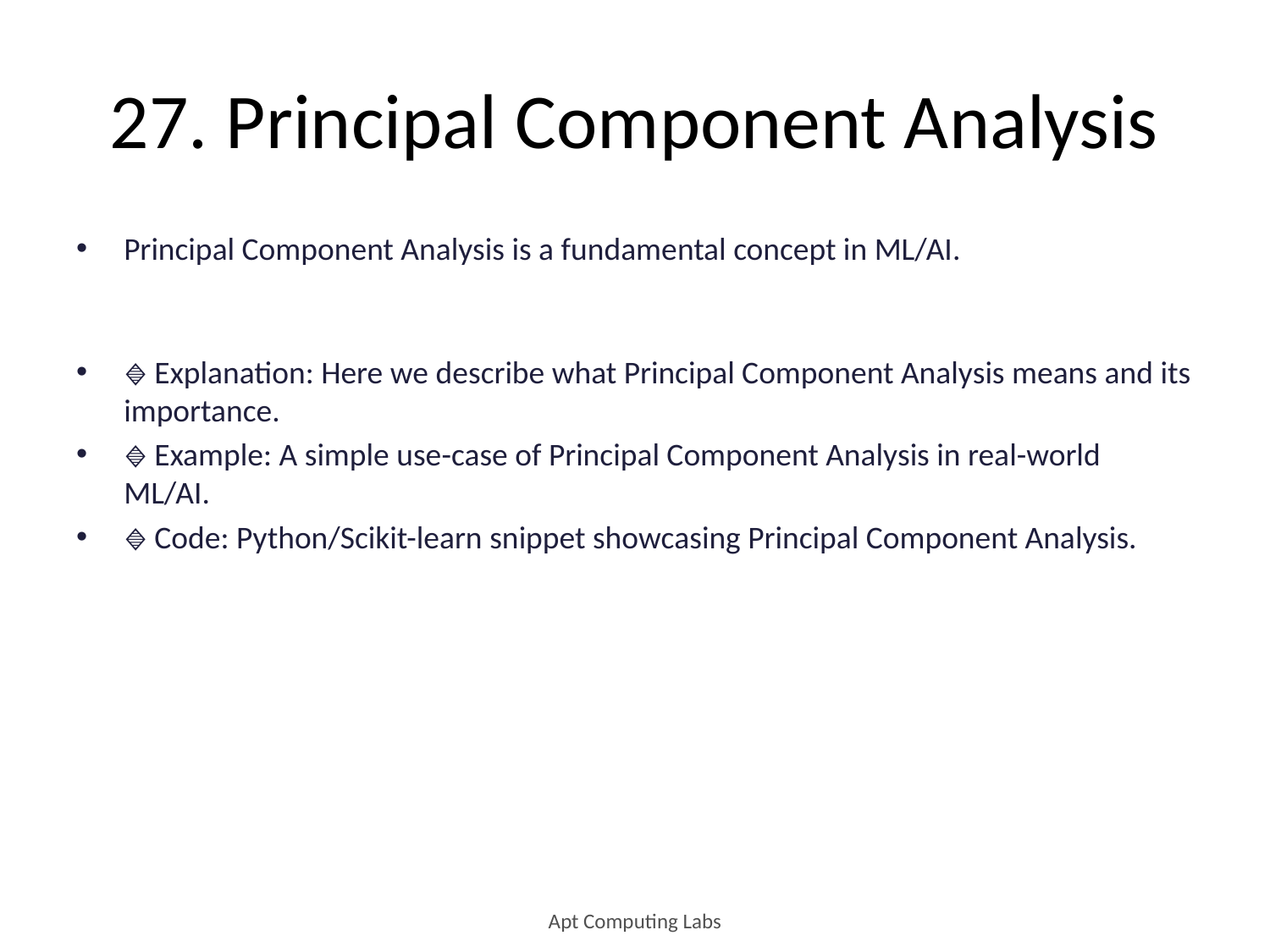

# 27. Principal Component Analysis
Principal Component Analysis is a fundamental concept in ML/AI.

🔹 Explanation: Here we describe what Principal Component Analysis means and its importance.
🔹 Example: A simple use-case of Principal Component Analysis in real-world ML/AI.
🔹 Code: Python/Scikit-learn snippet showcasing Principal Component Analysis.

Apt Computing Labs